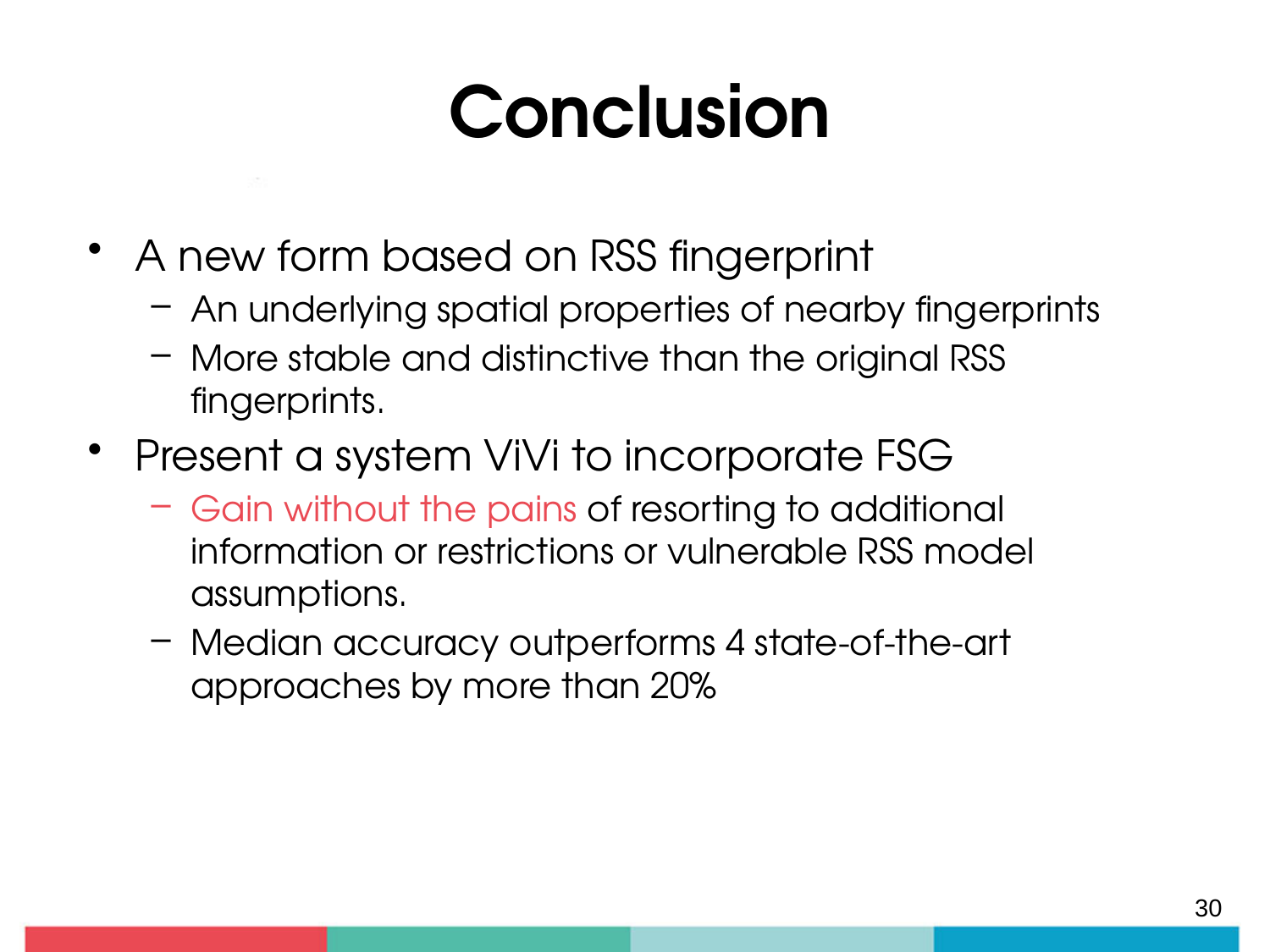

# Conclusion
A new form based on RSS fingerprint
An underlying spatial properties of nearby fingerprints
More stable and distinctive than the original RSS fingerprints.
Present a system ViVi to incorporate FSG
Gain without the pains of resorting to additional information or restrictions or vulnerable RSS model assumptions.
Median accuracy outperforms 4 state-of-the-art approaches by more than 20%
30